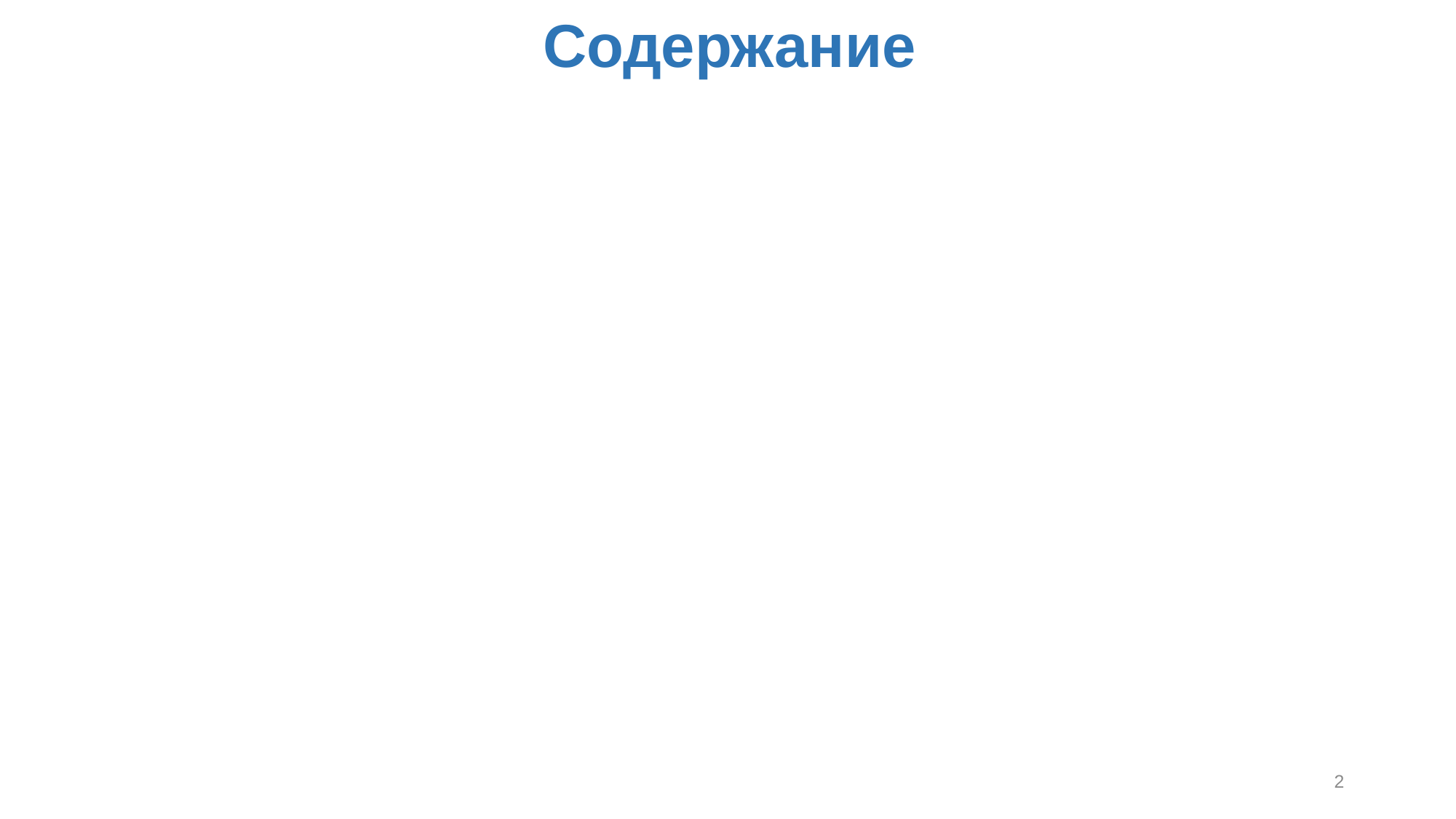

Содержание
О чем курс (по ФГОС)
2